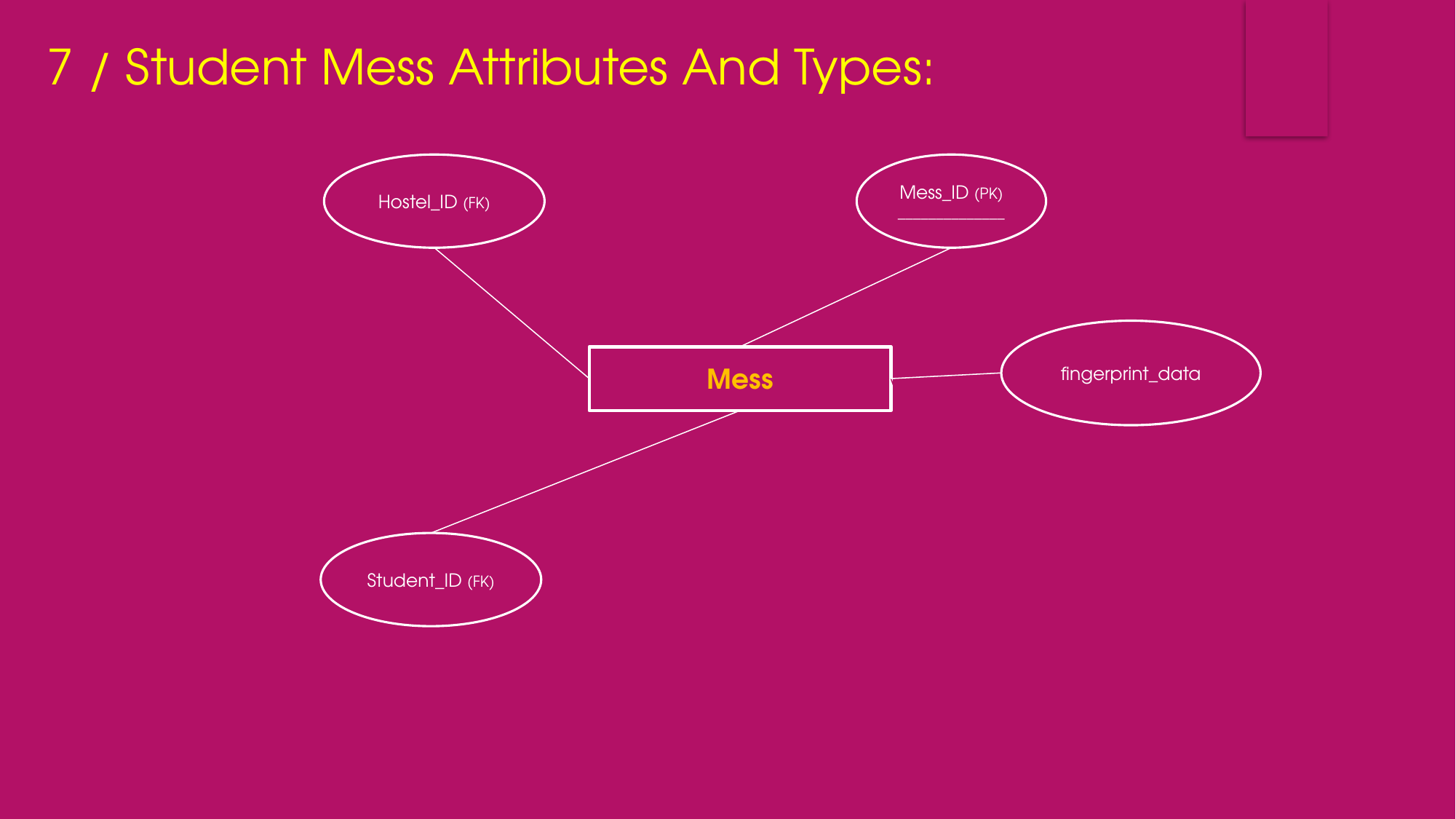

7 / Student Mess Attributes And Types:
Hostel_ID (FK)
Mess_ID (PK)
______________
fingerprint_data
Mess
Student_ID (FK)